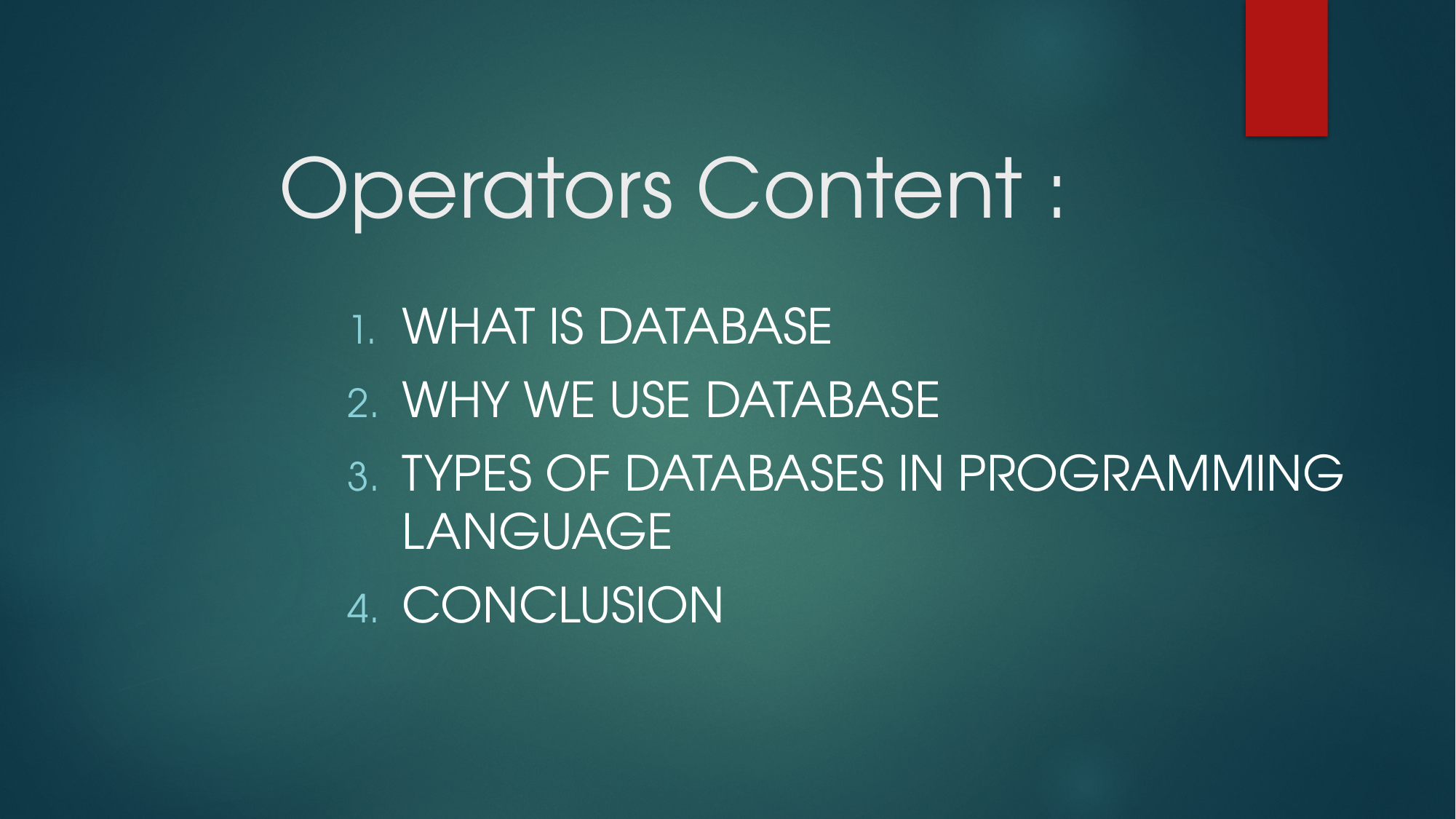

# Operators Content :
What is database
WHY WE USE database
Types of databases in programming language
Conclusion